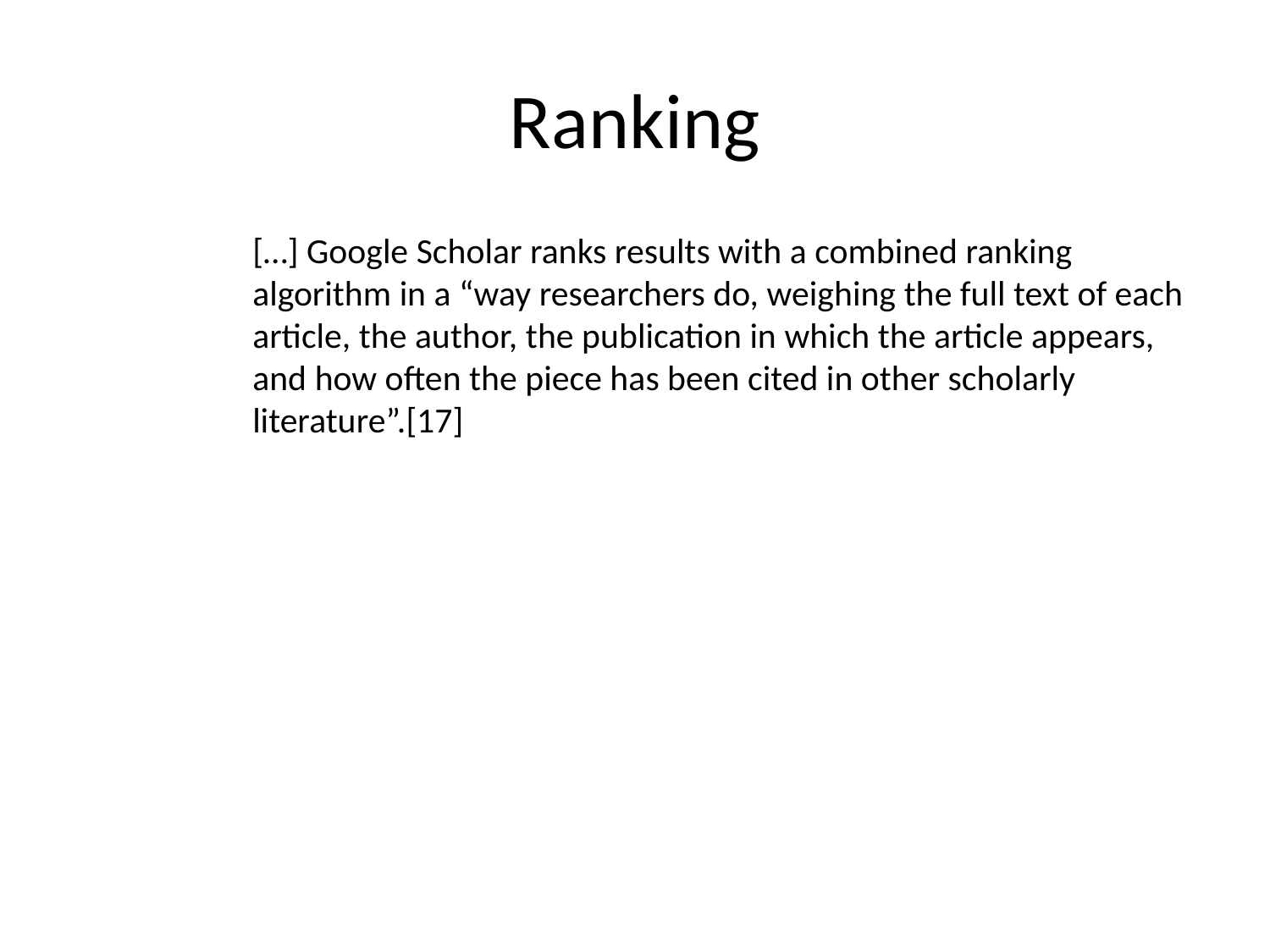

# Ranking
[…] Google Scholar ranks results with a combined ranking algorithm in a “way researchers do, weighing the full text of each article, the author, the publication in which the article appears, and how often the piece has been cited in other scholarly literature”.[17]